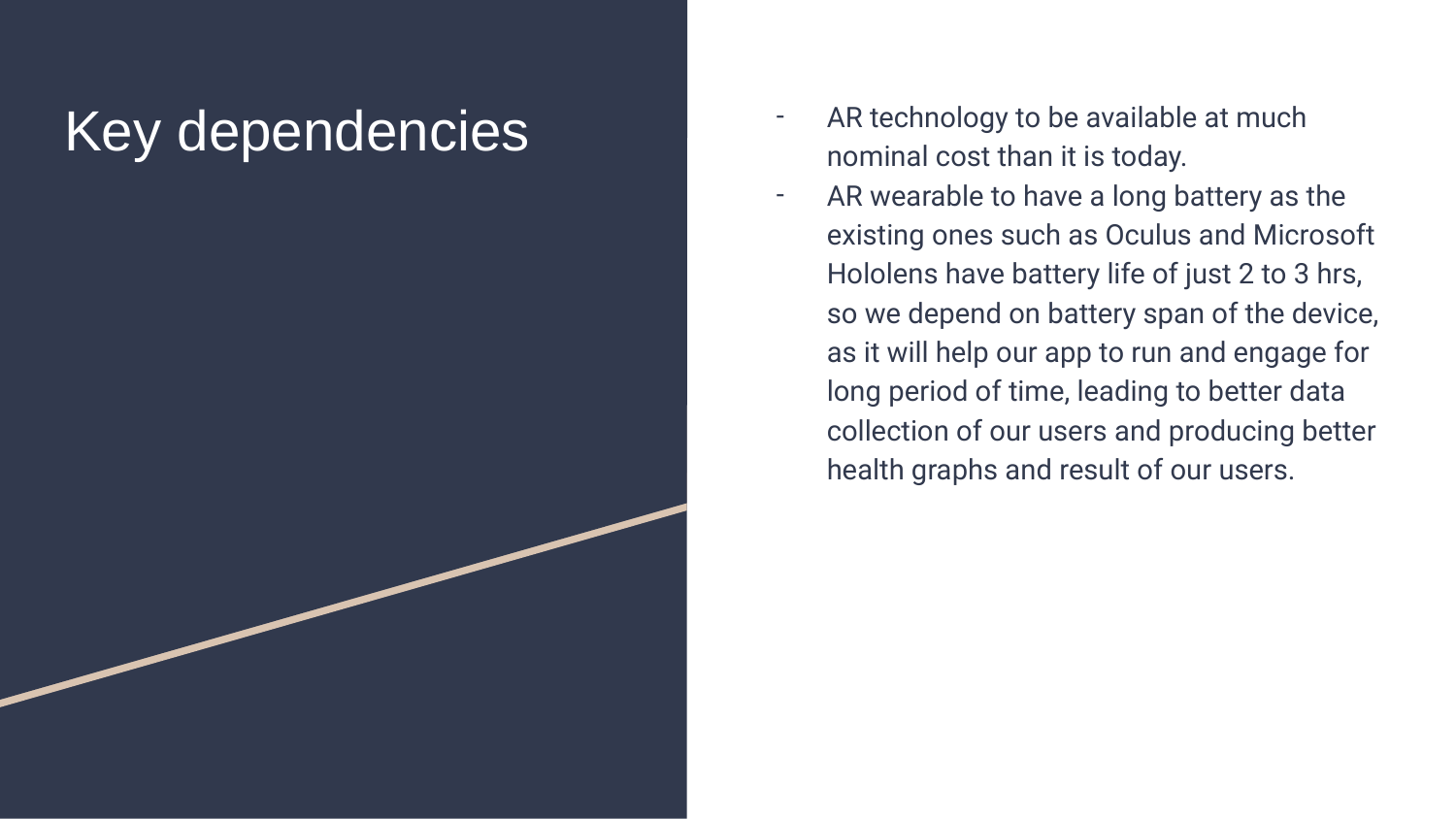

# Key dependencies
AR technology to be available at much nominal cost than it is today.
AR wearable to have a long battery as the existing ones such as Oculus and Microsoft Hololens have battery life of just 2 to 3 hrs, so we depend on battery span of the device, as it will help our app to run and engage for long period of time, leading to better data collection of our users and producing better health graphs and result of our users.